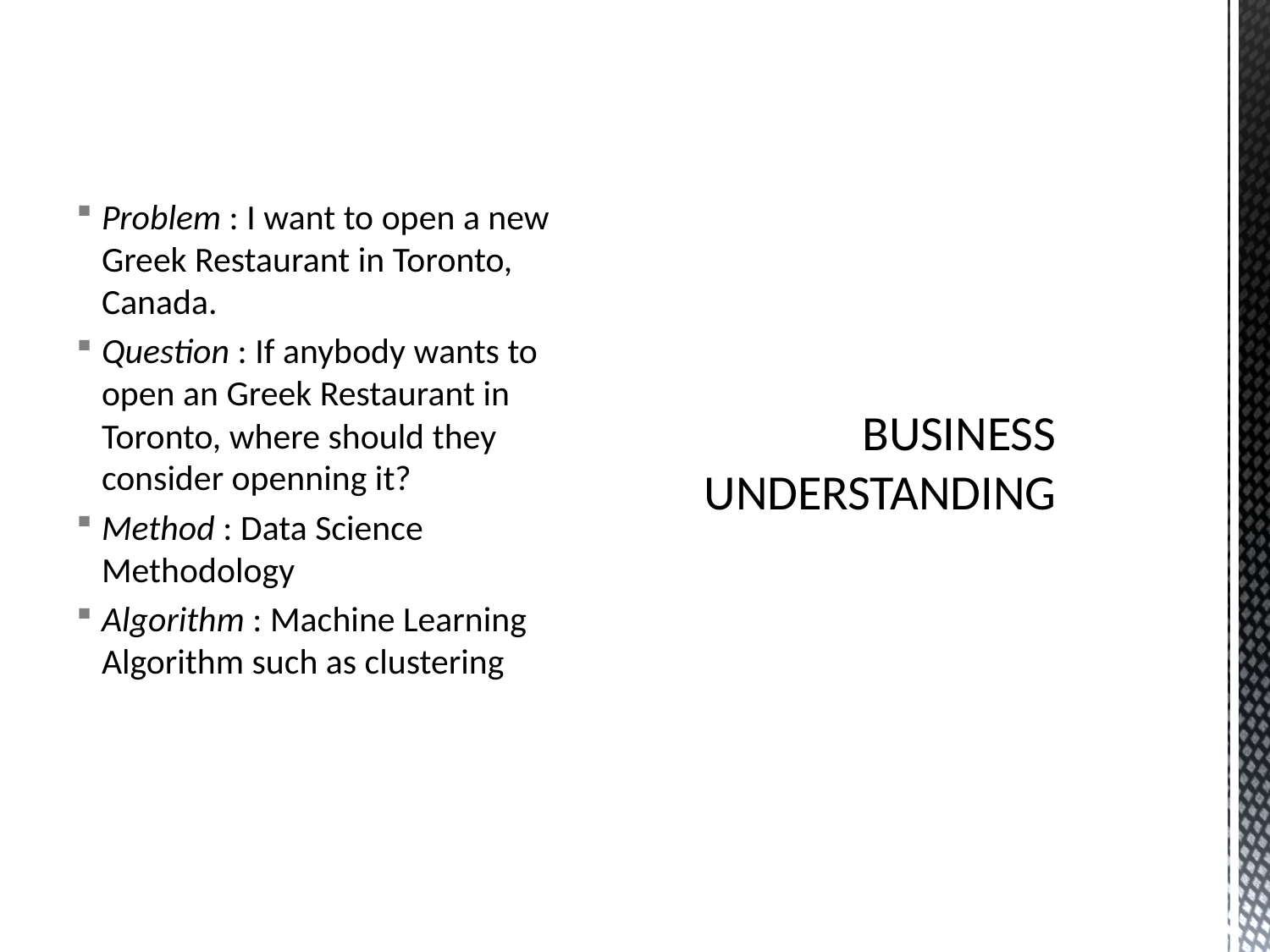

Problem : I want to open a new Greek Restaurant in Toronto, Canada.
Question : If anybody wants to open an Greek Restaurant in Toronto, where should they consider openning it?
Method : Data Science Methodology
Algorithm : Machine Learning Algorithm such as clustering

# BUSINESS UNDERSTANDING